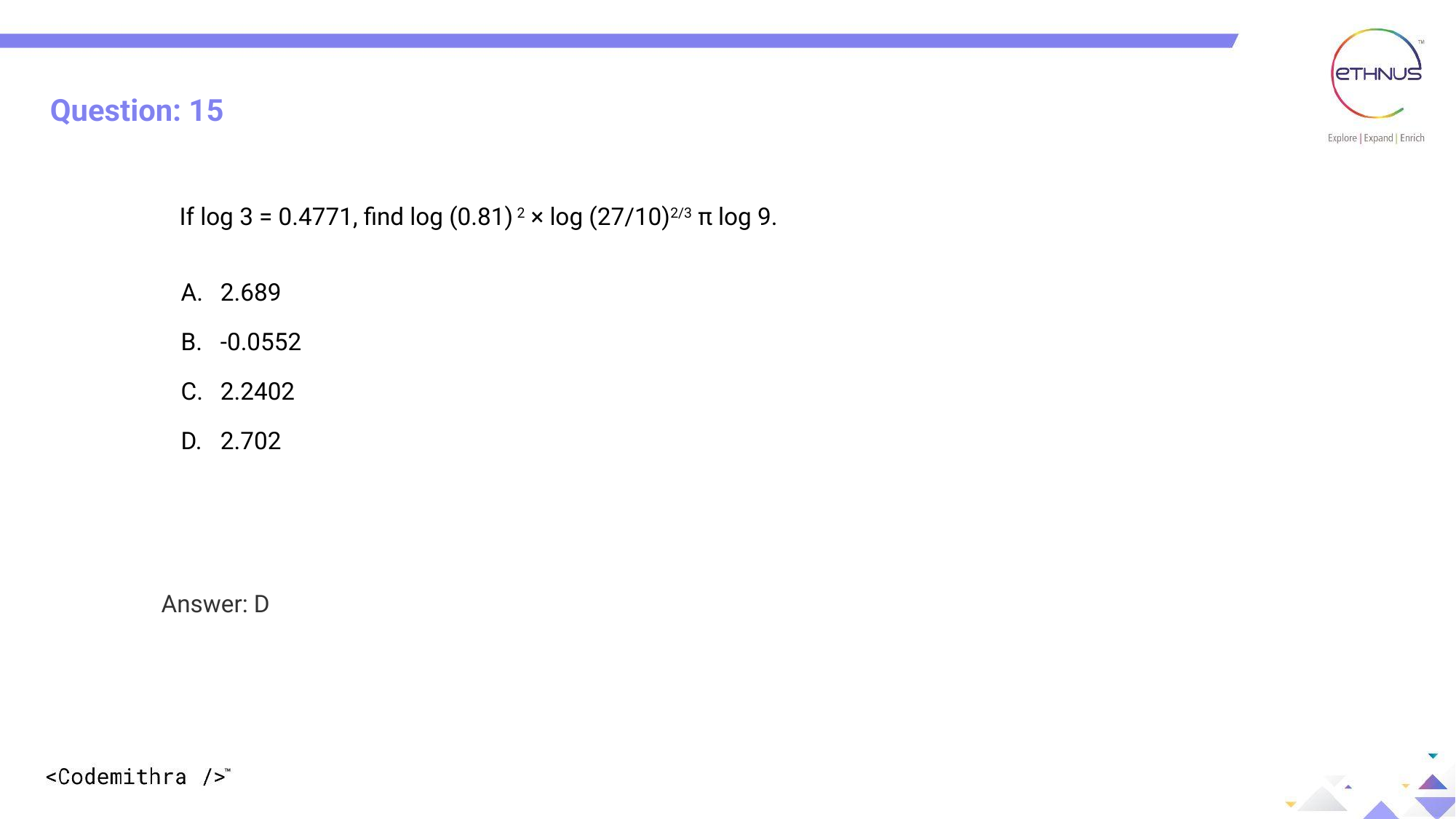

Question: 15
Question: 15
If log 3 = 0.4771, find log (0.81) 2 × log (27/10)2/3 π log 9.

2.689
-0.0552
2.2402
2.702

Answer: D